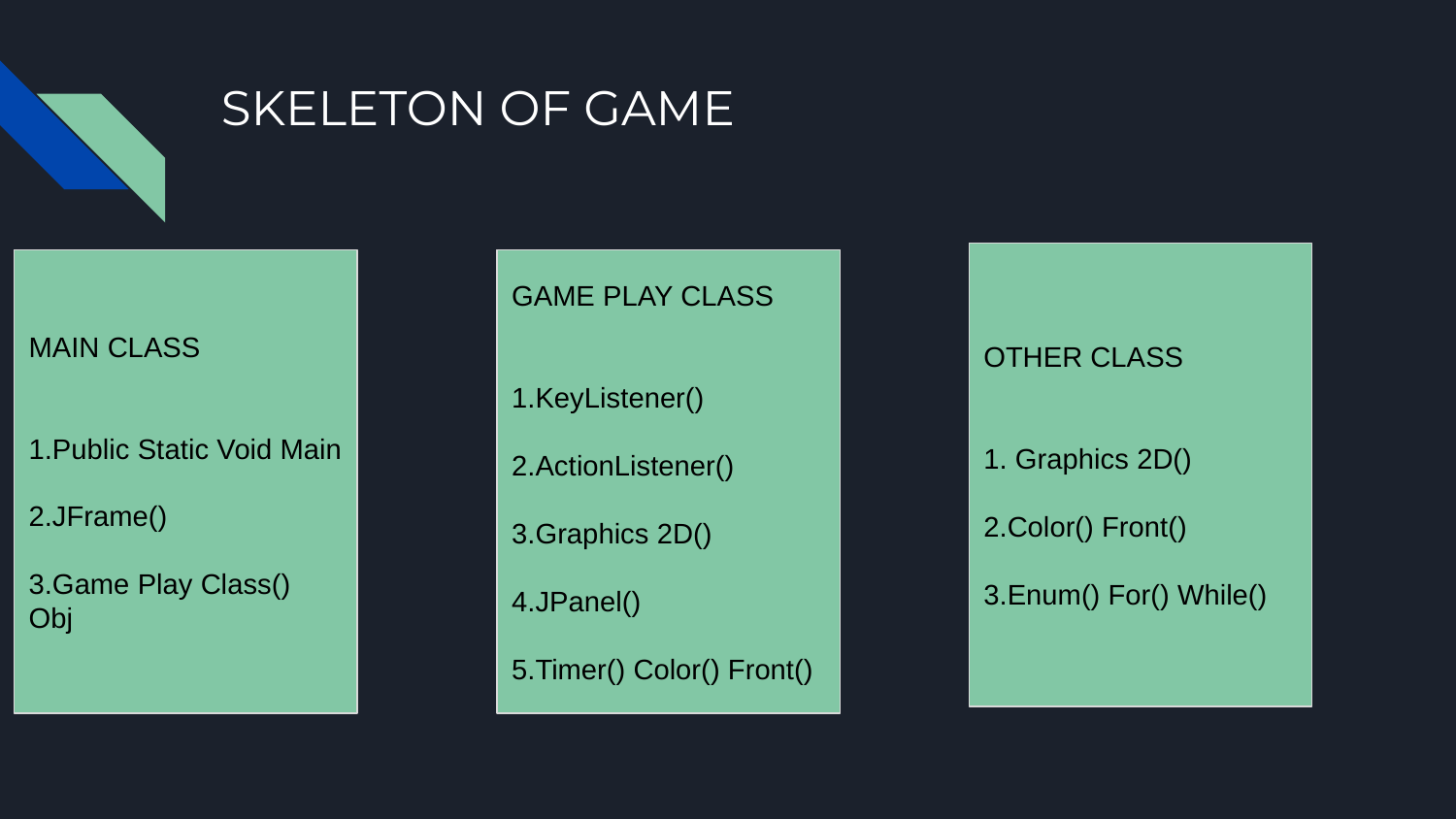

# SKELETON OF GAME
OTHER CLASS

1. Graphics 2D()

2.Color() Front()

3.Enum() For() While()
MAIN CLASS

1.Public Static Void Main

2.JFrame()

3.Game Play Class() Obj
GAME PLAY CLASS

1.KeyListener()

2.ActionListener()

3.Graphics 2D()

4.JPanel()

5.Timer() Color() Front()